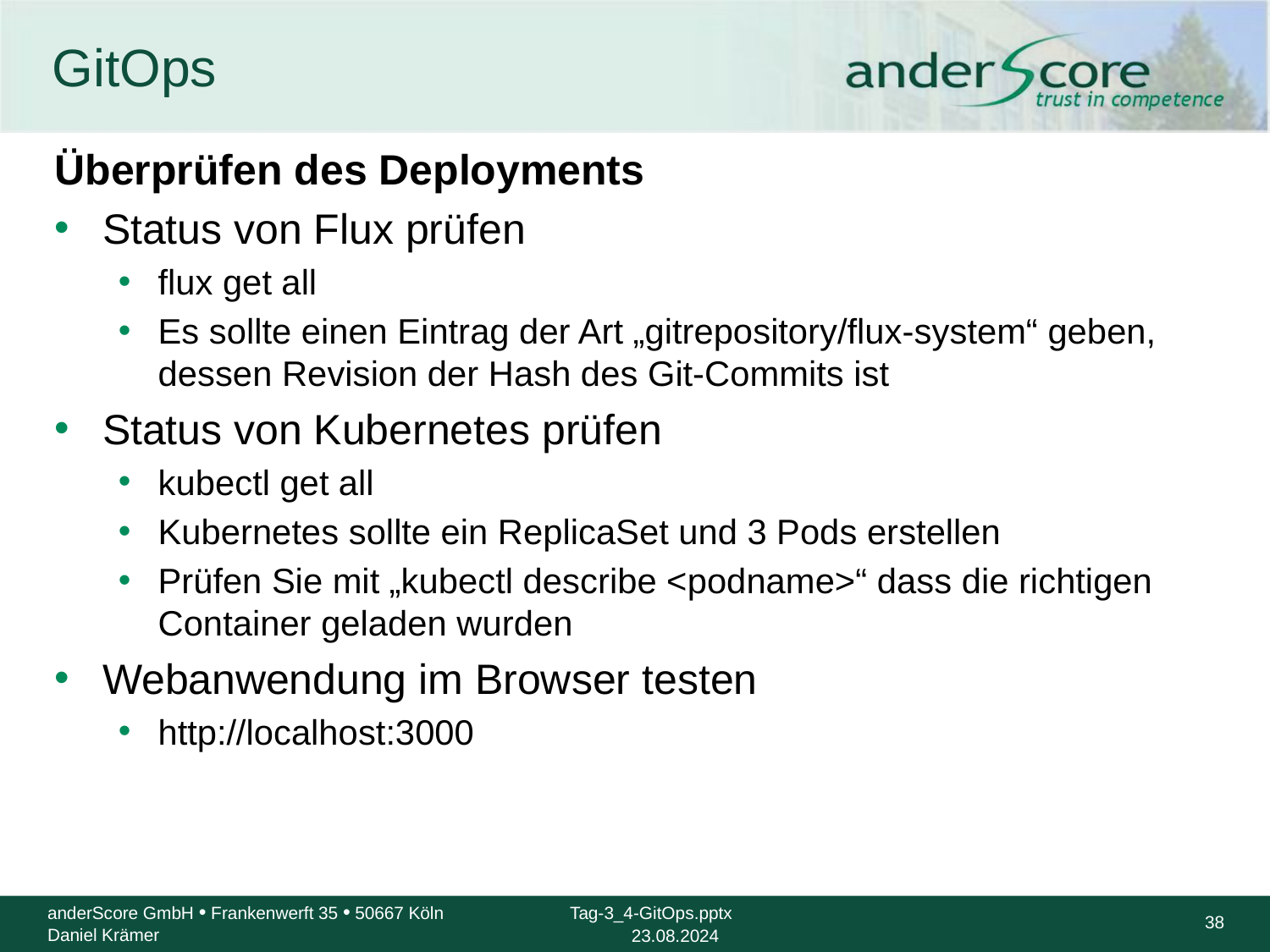

# GitOps
Überprüfen des Deployments
Status von Flux prüfen
flux get all
Es sollte einen Eintrag der Art „gitrepository/flux-system“ geben, dessen Revision der Hash des Git-Commits ist
Status von Kubernetes prüfen
kubectl get all
Kubernetes sollte ein ReplicaSet und 3 Pods erstellen
Prüfen Sie mit „kubectl describe <podname>“ dass die richtigen Container geladen wurden
Webanwendung im Browser testen
http://localhost:3000